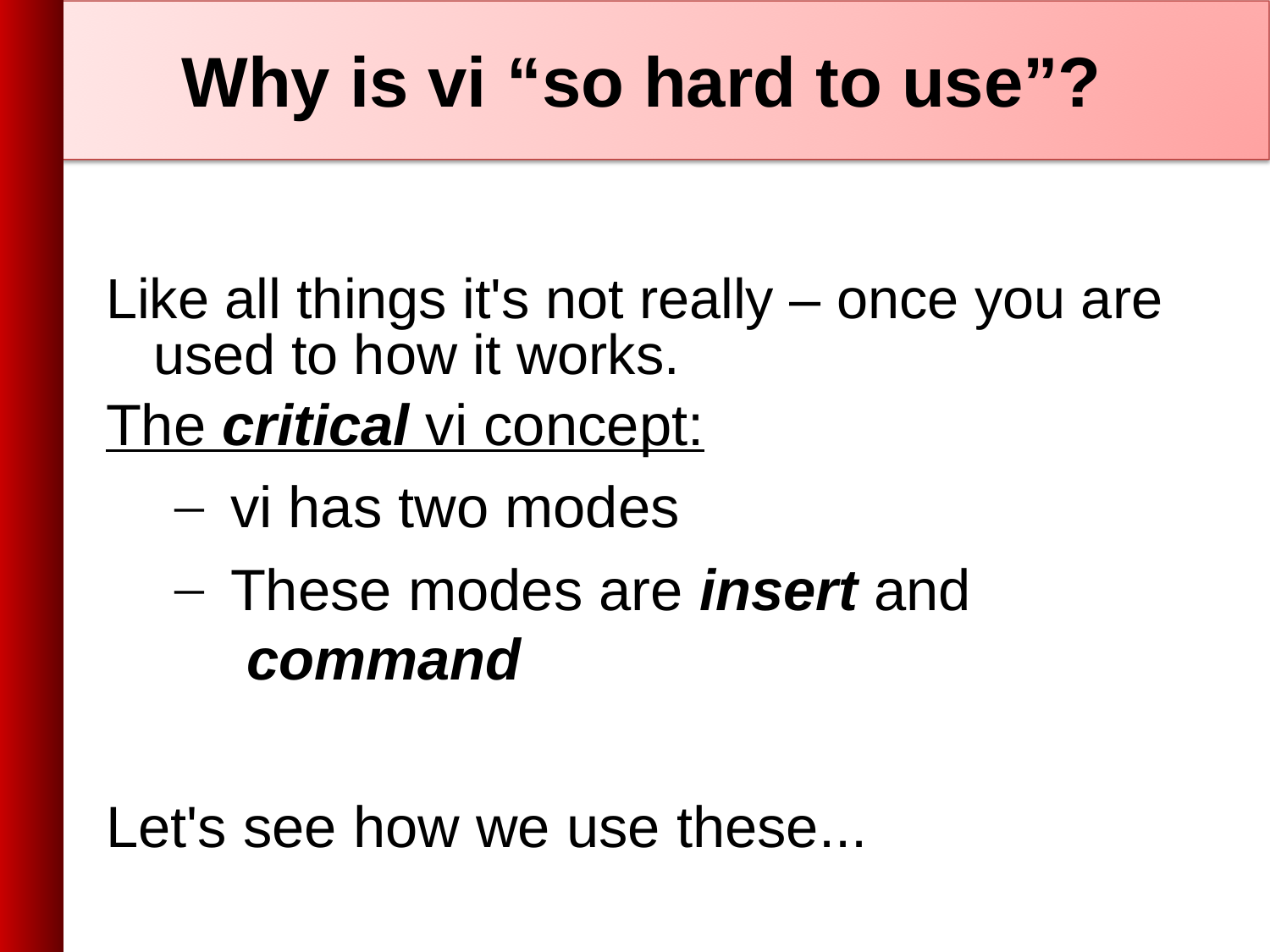

# Why is vi “so hard to use”?
Like all things it's not really – once you are used to how it works.
The critical vi concept:
 vi has two modes
 These modes are insert and
  command

Let's see how we use these...